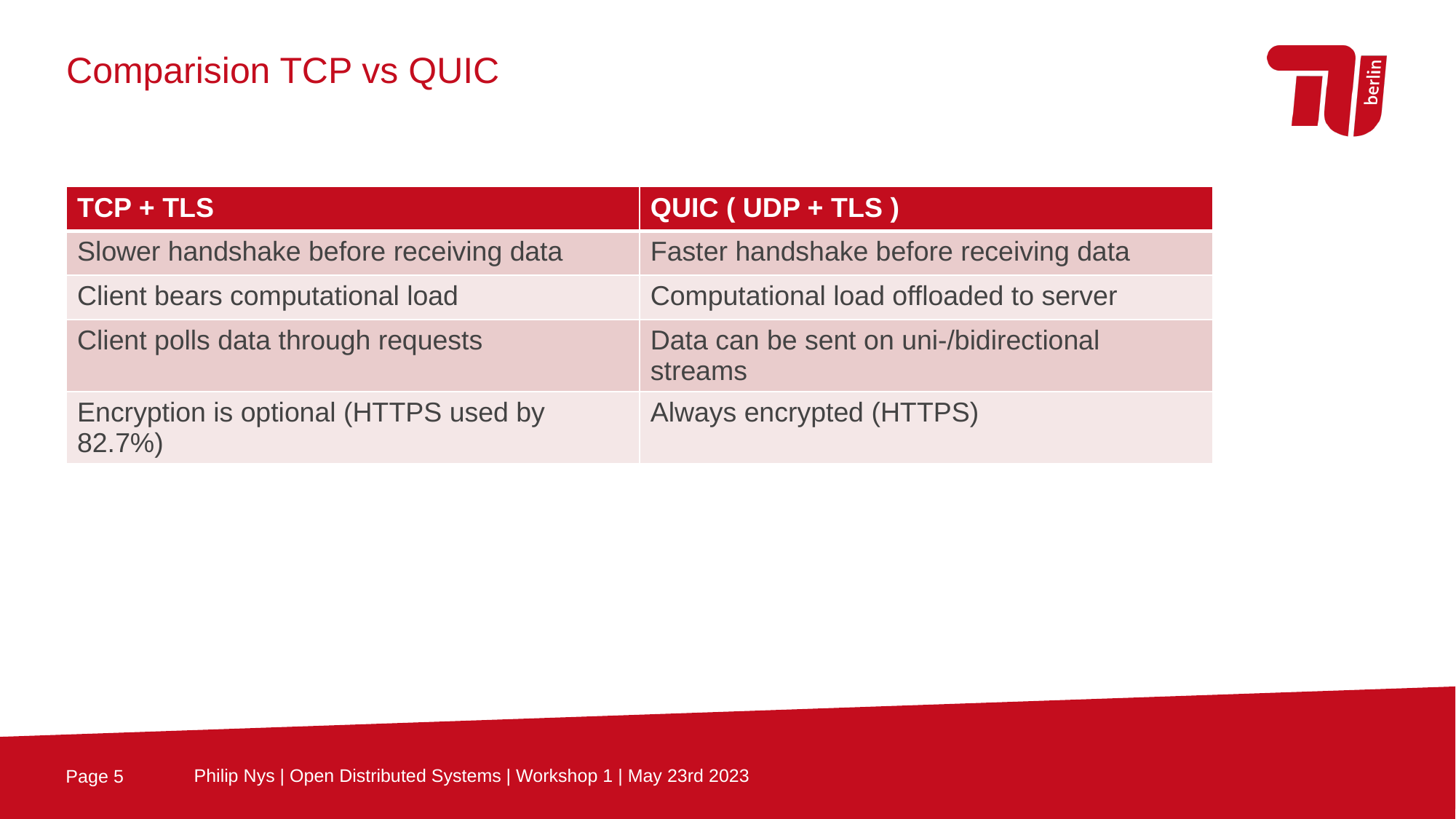

Comparision TCP vs QUIC

| TCP + TLS | QUIC ( UDP + TLS ) |
| --- | --- |
| Slower handshake before receiving data | Faster handshake before receiving data |
| Client bears computational load | Computational load offloaded to server |
| Client polls data through requests | Data can be sent on uni-/bidirectional streams |
| Encryption is optional (HTTPS used by 82.7%) | Always encrypted (HTTPS) |